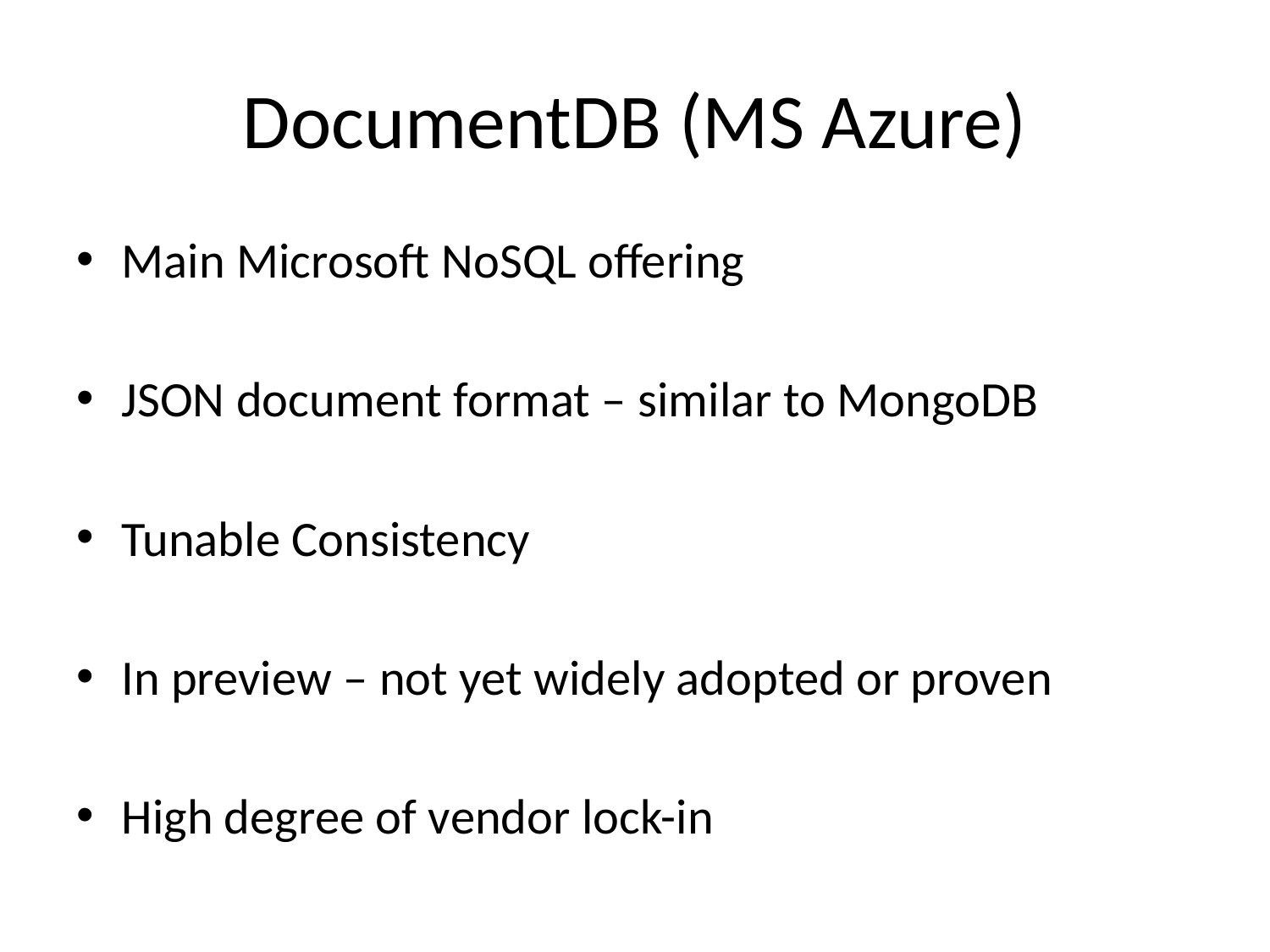

# DocumentDB (MS Azure)
Main Microsoft NoSQL offering

JSON document format – similar to MongoDB

Tunable Consistency

In preview – not yet widely adopted or proven

High degree of vendor lock-in